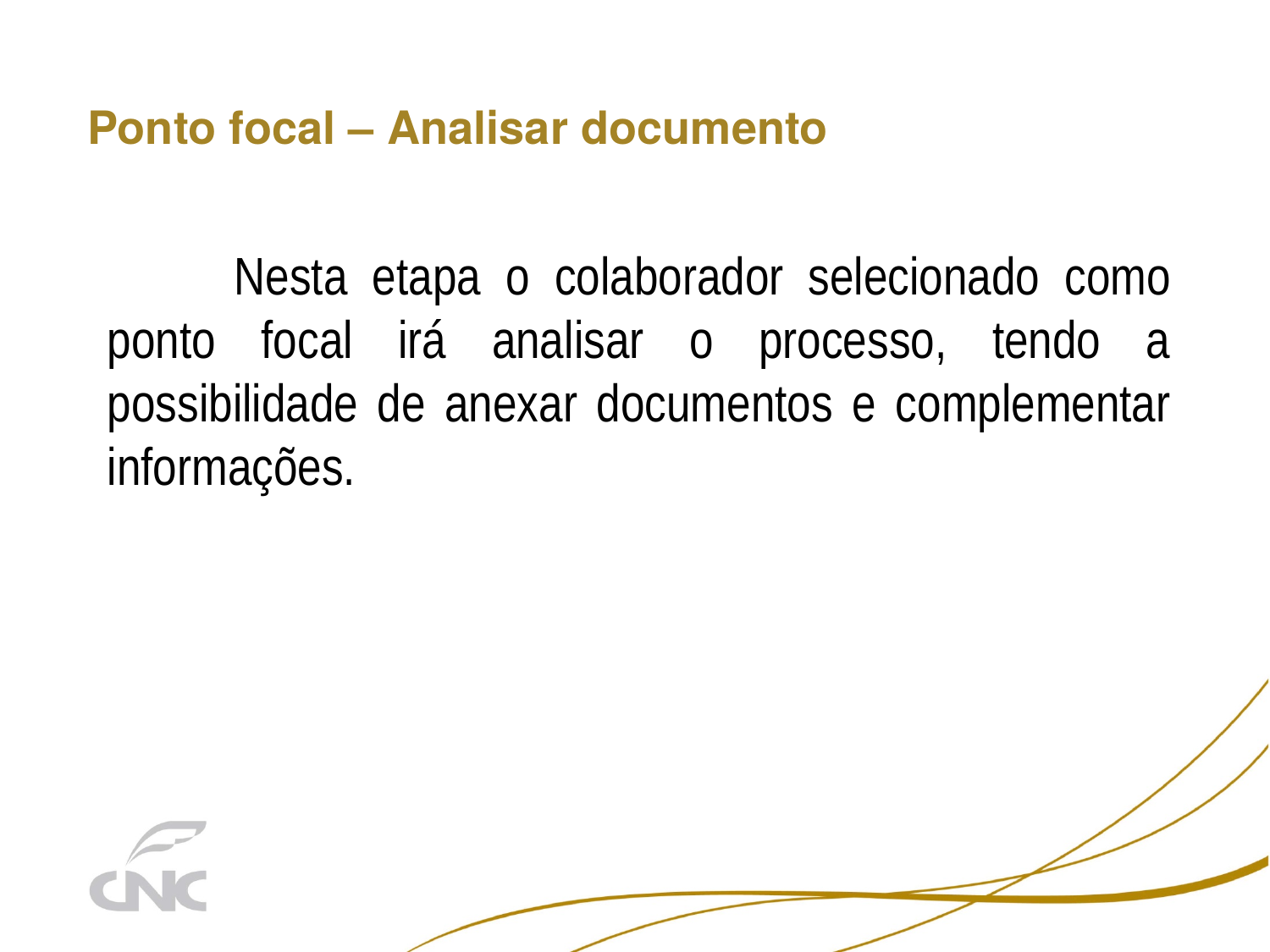

# Ponto focal – Analisar documento
	Nesta etapa o colaborador selecionado como ponto focal irá analisar o processo, tendo a possibilidade de anexar documentos e complementar informações.